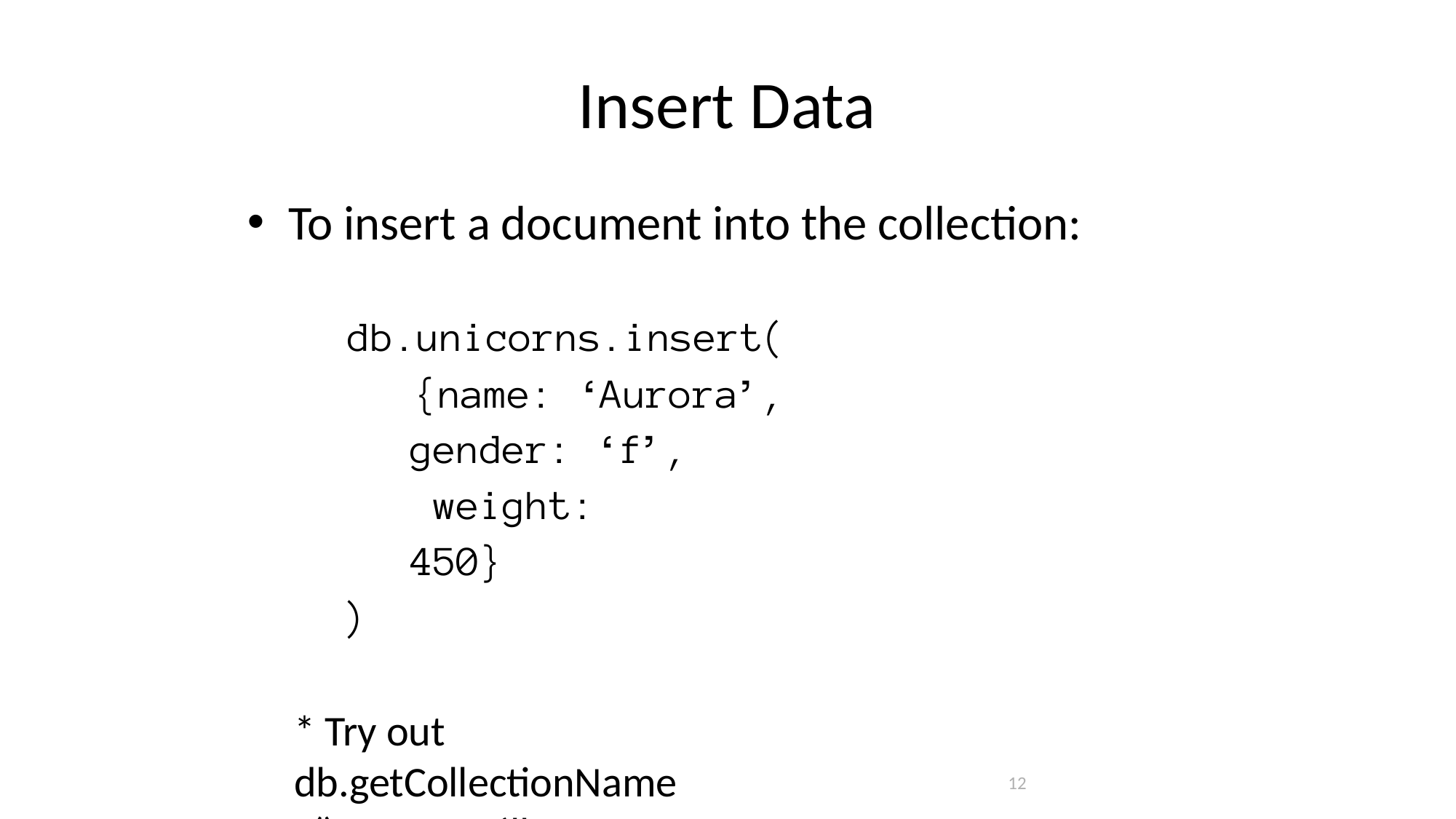

# Insert Data
To insert a document into the collection:

db.unicorns.insert(
{name: ‘Aurora’,
gender: ‘f’,  weight: 450}
)

* Try out db.getCollectionNames() now, you’ll see:
12